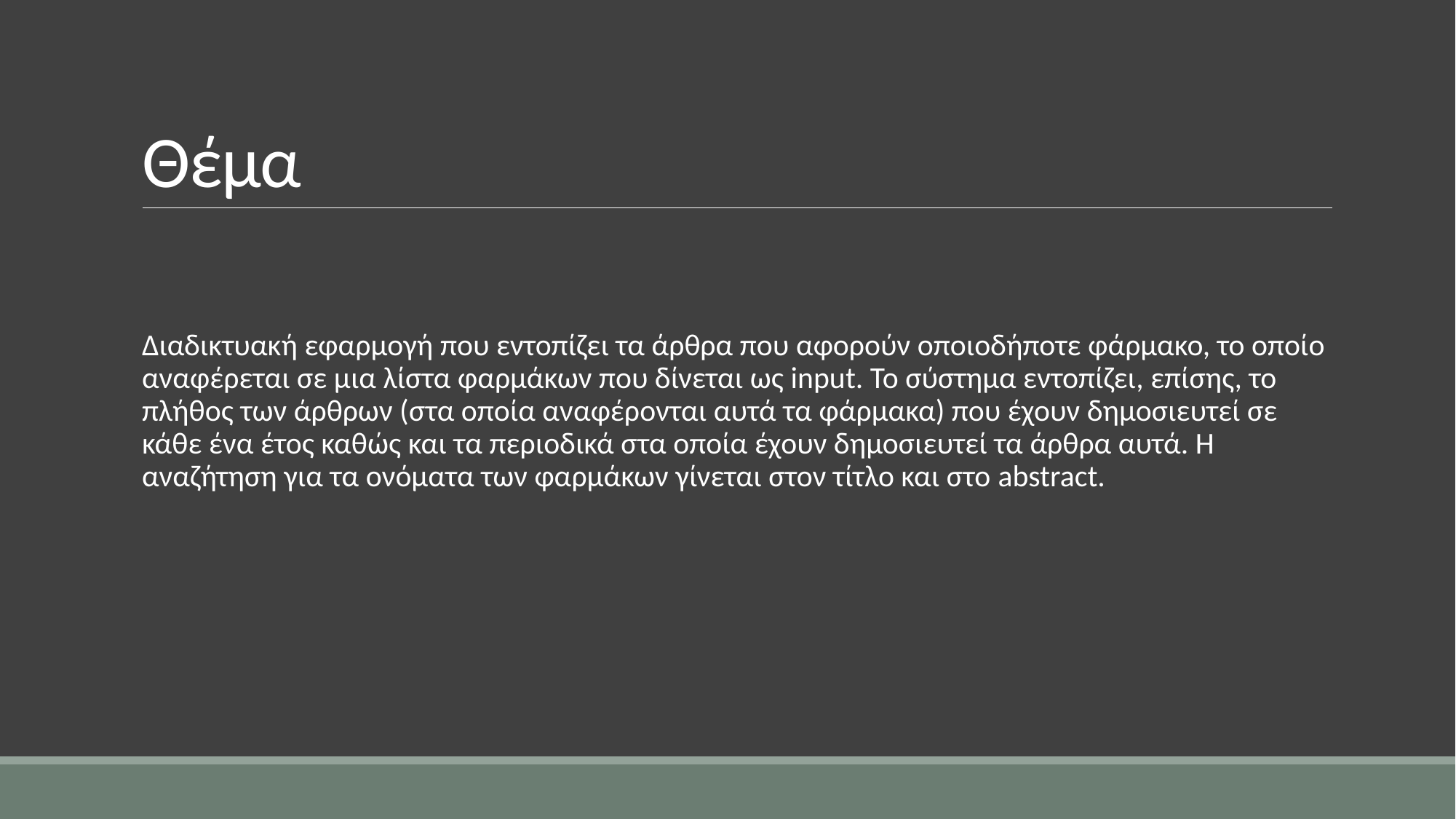

# Θέμα
Διαδικτυακή εφαρμογή που εντοπίζει τα άρθρα που αφορούν οποιοδήποτε φάρμακο, το οποίο αναφέρεται σε μια λίστα φαρμάκων που δίνεται ως input. Το σύστημα εντοπίζει, επίσης, το πλήθος των άρθρων (στα οποία αναφέρονται αυτά τα φάρμακα) που έχουν δημοσιευτεί σε κάθε ένα έτος καθώς και τα περιοδικά στα οποία έχουν δημοσιευτεί τα άρθρα αυτά. Η αναζήτηση για τα ονόματα των φαρμάκων γίνεται στον τίτλο και στο abstract.